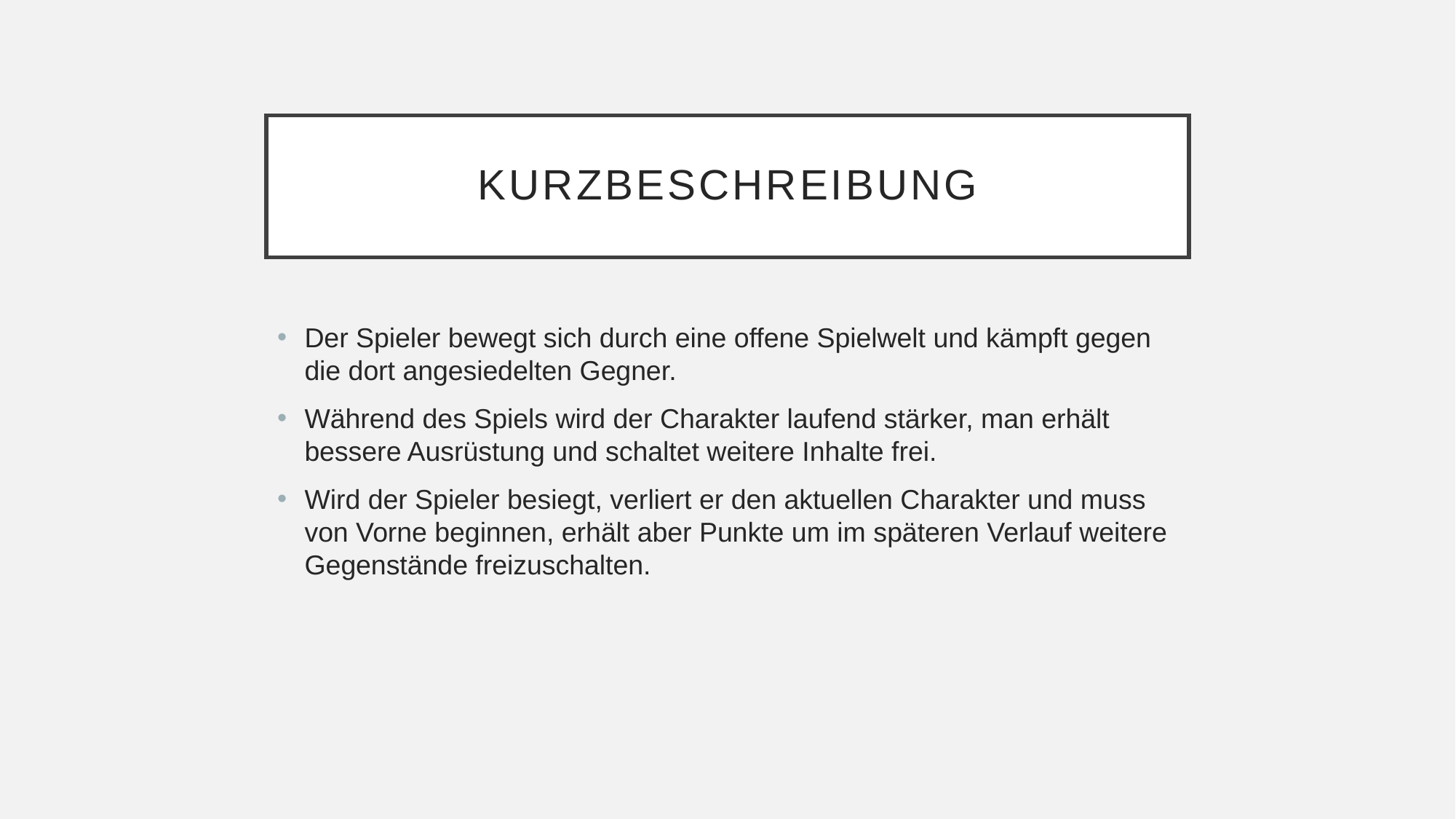

# Kurzbeschreibung
Der Spieler bewegt sich durch eine offene Spielwelt und kämpft gegen die dort angesiedelten Gegner.
Während des Spiels wird der Charakter laufend stärker, man erhält bessere Ausrüstung und schaltet weitere Inhalte frei.
Wird der Spieler besiegt, verliert er den aktuellen Charakter und muss von Vorne beginnen, erhält aber Punkte um im späteren Verlauf weitere Gegenstände freizuschalten.